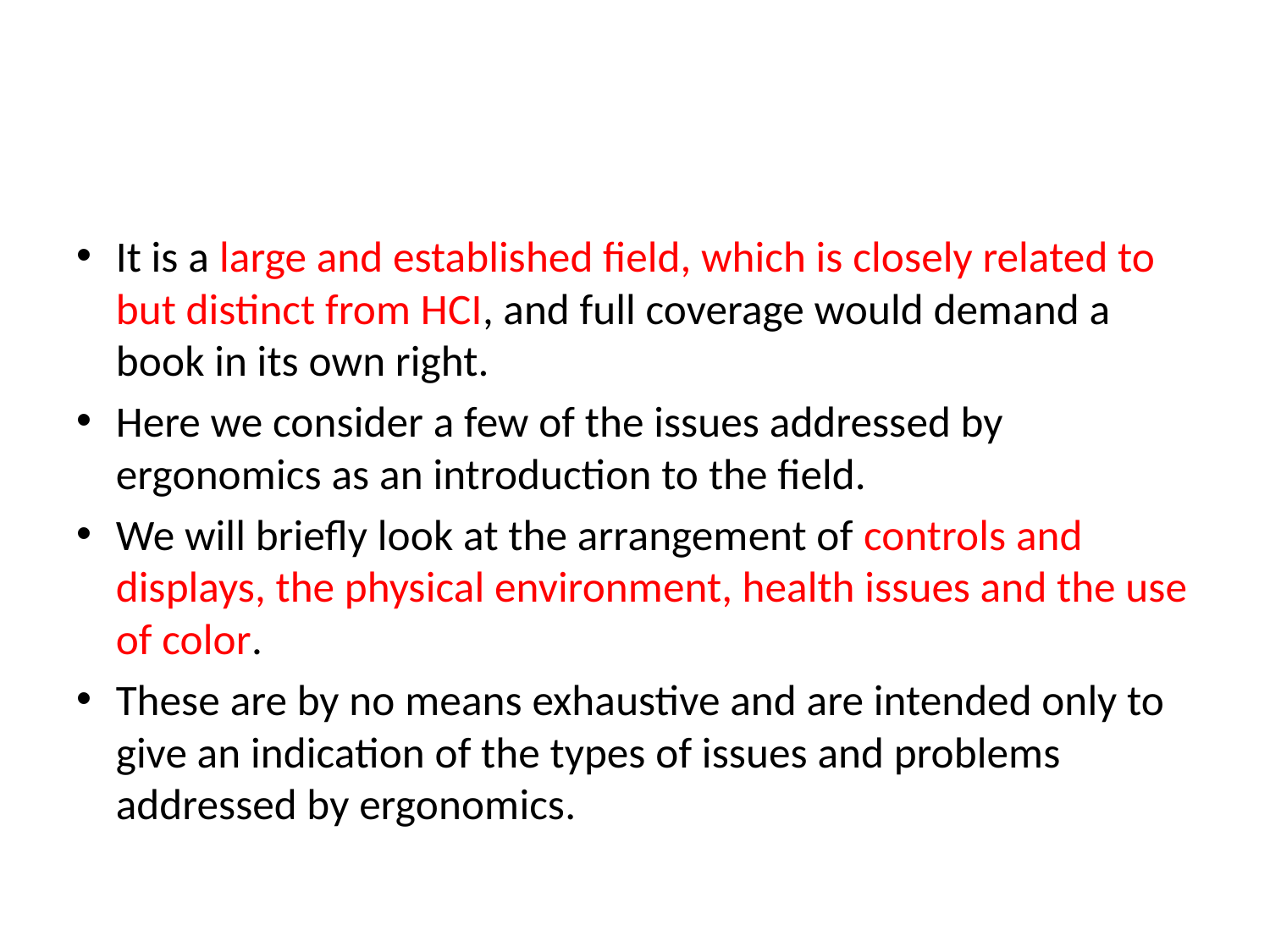

#
It is a large and established field, which is closely related to but distinct from HCI, and full coverage would demand a book in its own right.
Here we consider a few of the issues addressed by ergonomics as an introduction to the field.
We will briefly look at the arrangement of controls and displays, the physical environment, health issues and the use of color.
These are by no means exhaustive and are intended only to give an indication of the types of issues and problems addressed by ergonomics.